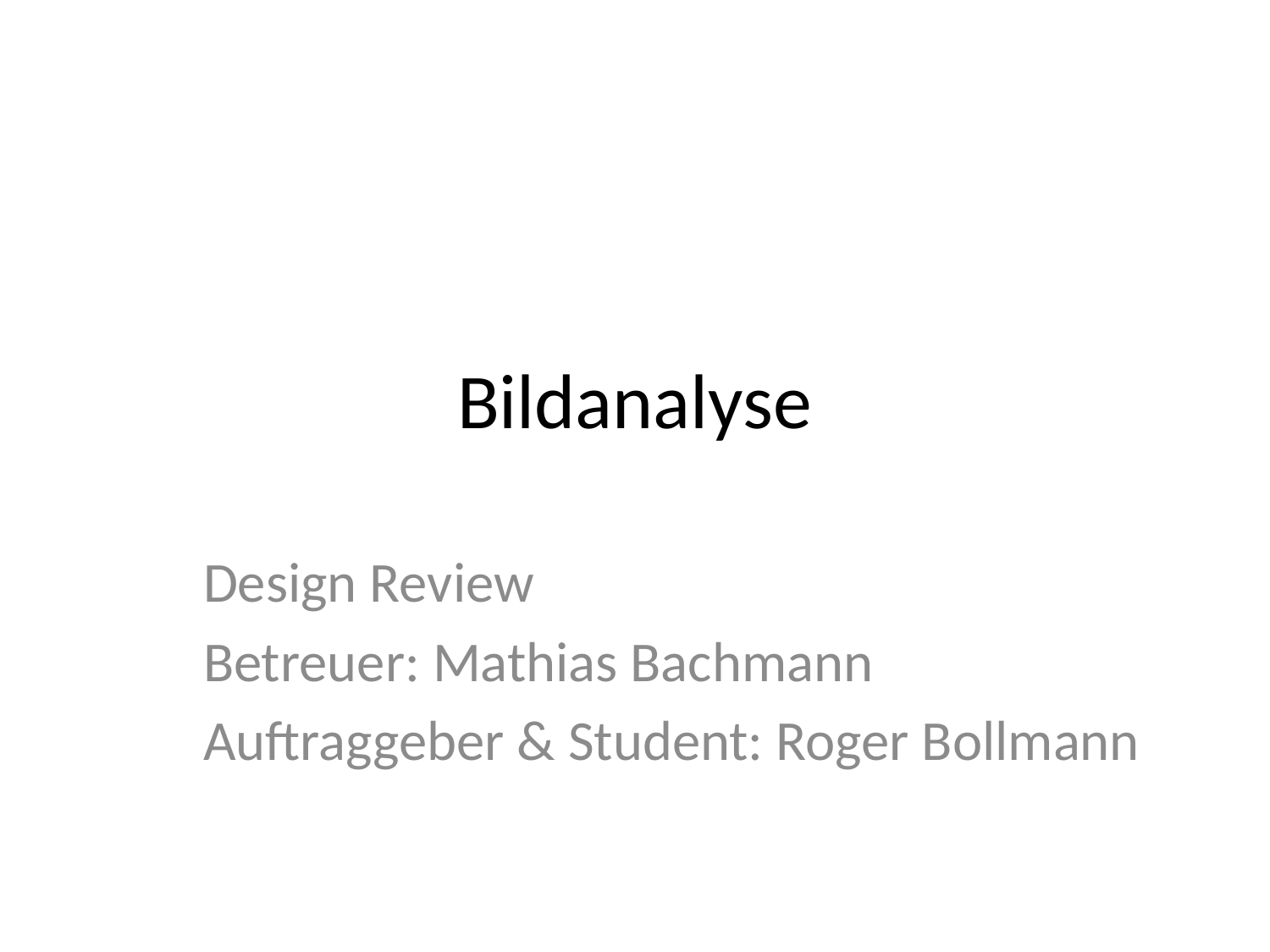

# Bildanalyse
Design Review
Betreuer: Mathias Bachmann
Auftraggeber & Student: Roger Bollmann